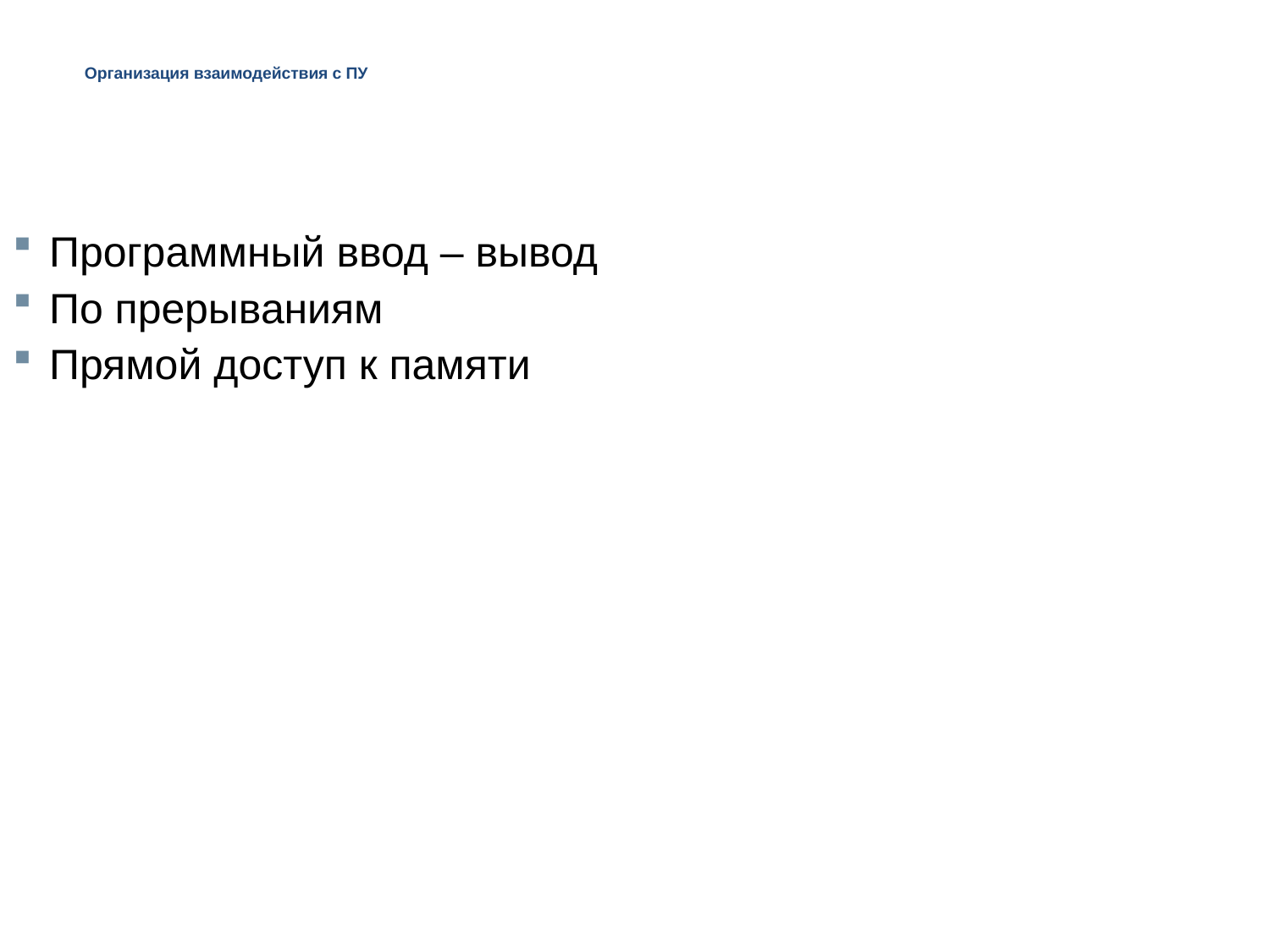

# Организация взаимодействия с ПУ
Программный ввод – вывод
По прерываниям
Прямой доступ к памяти